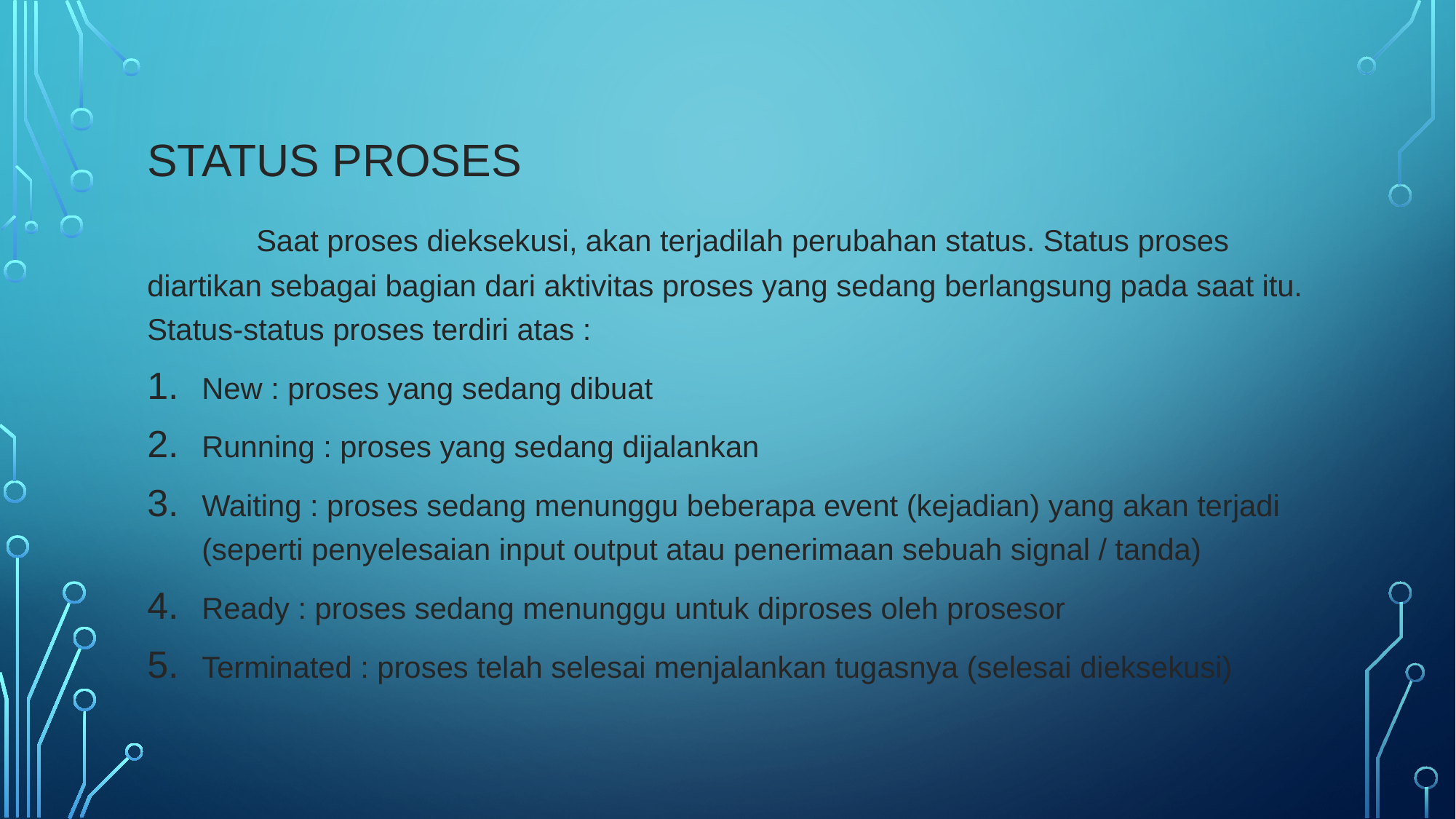

# Status Proses
	Saat proses dieksekusi, akan terjadilah perubahan status. Status proses diartikan sebagai bagian dari aktivitas proses yang sedang berlangsung pada saat itu. Status-status proses terdiri atas :
New : proses yang sedang dibuat
Running : proses yang sedang dijalankan
Waiting : proses sedang menunggu beberapa event (kejadian) yang akan terjadi (seperti penyelesaian input output atau penerimaan sebuah signal / tanda)
Ready : proses sedang menunggu untuk diproses oleh prosesor
Terminated : proses telah selesai menjalankan tugasnya (selesai dieksekusi)